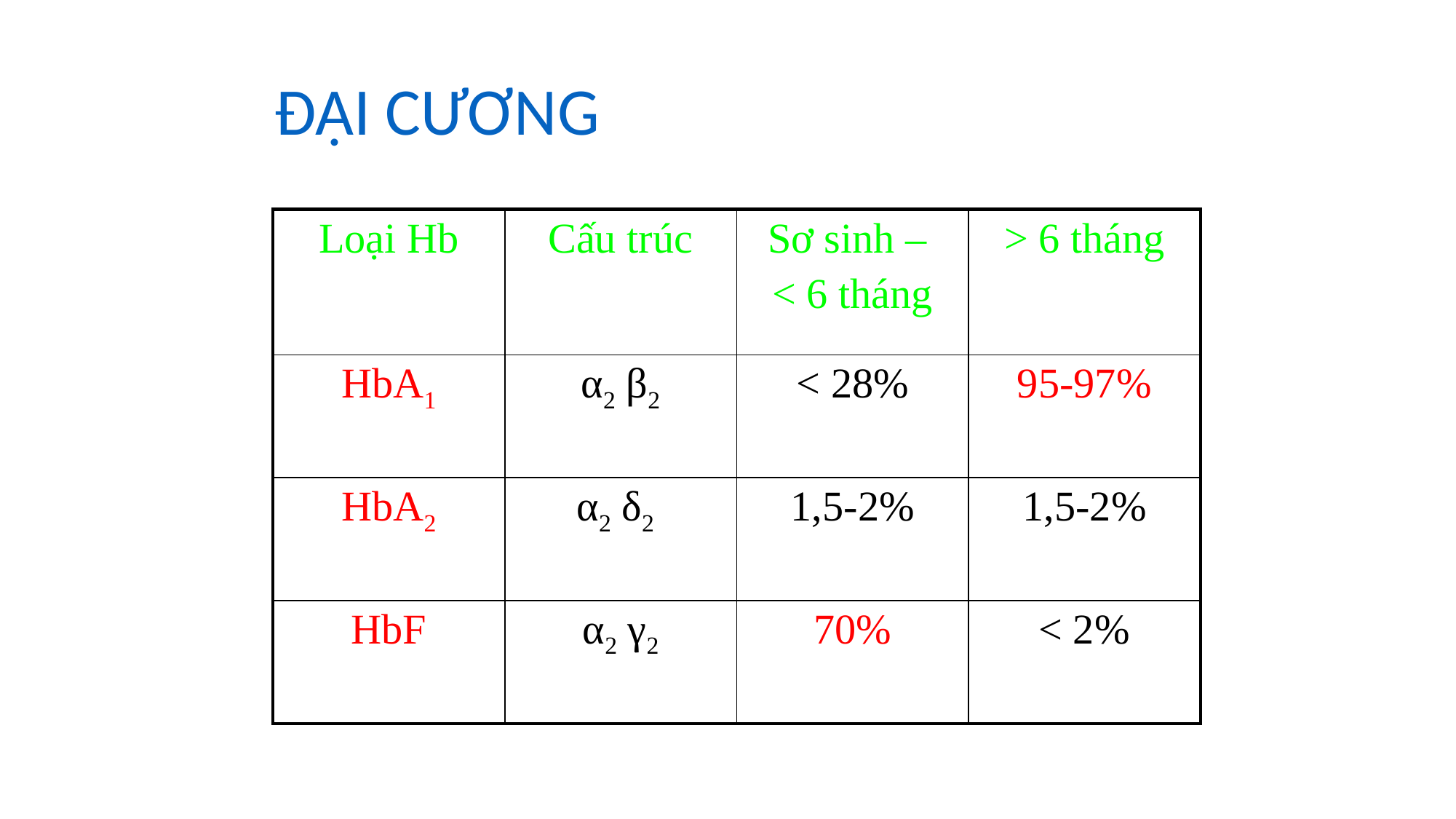

# ĐẠI CƯƠNG
| Loại Hb | Cấu trúc | Sơ sinh – < 6 tháng | > 6 tháng |
| --- | --- | --- | --- |
| HbA1 | α2 β2 | < 28% | 95-97% |
| HbA2 | α2 δ2 | 1,5-2% | 1,5-2% |
| HbF | α2 γ2 | 70% | < 2% |